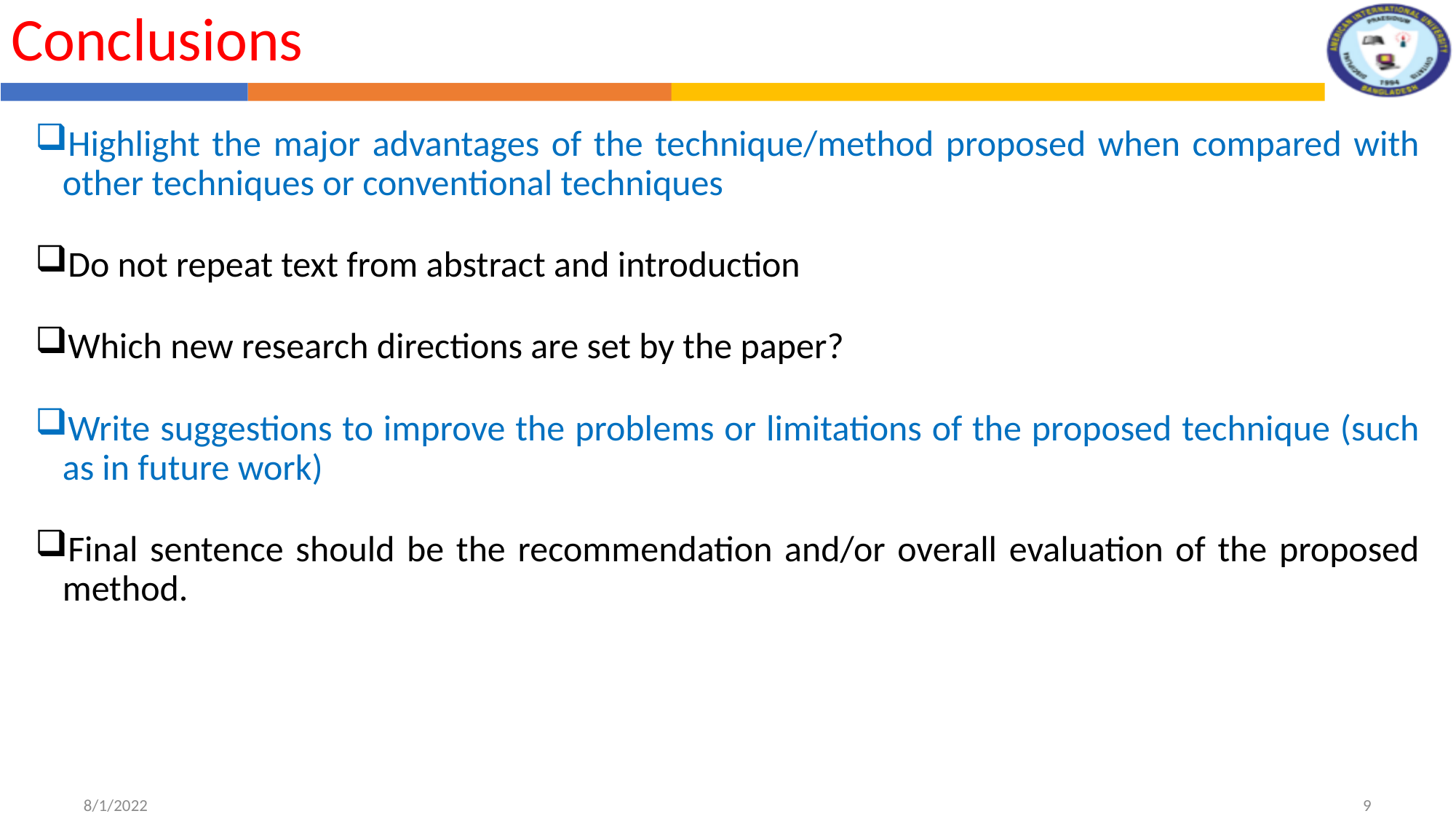

Conclusions
Highlight the major advantages of the technique/method proposed when compared with other techniques or conventional techniques
Do not repeat text from abstract and introduction
Which new research directions are set by the paper?
Write suggestions to improve the problems or limitations of the proposed technique (such as in future work)
Final sentence should be the recommendation and/or overall evaluation of the proposed method.

8/1/2022
9